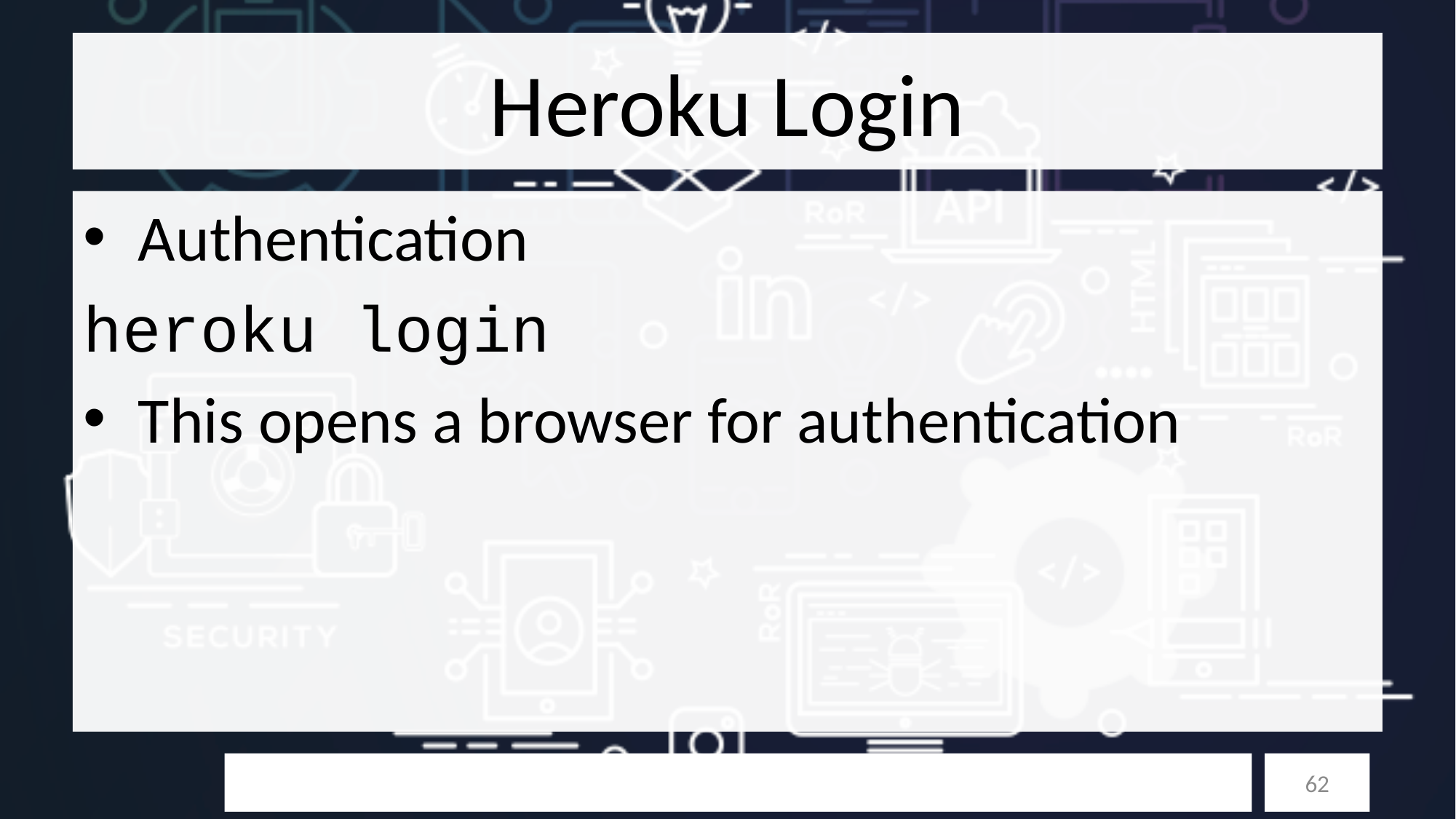

# Heroku Login
Authentication
heroku login
This opens a browser for authentication

62